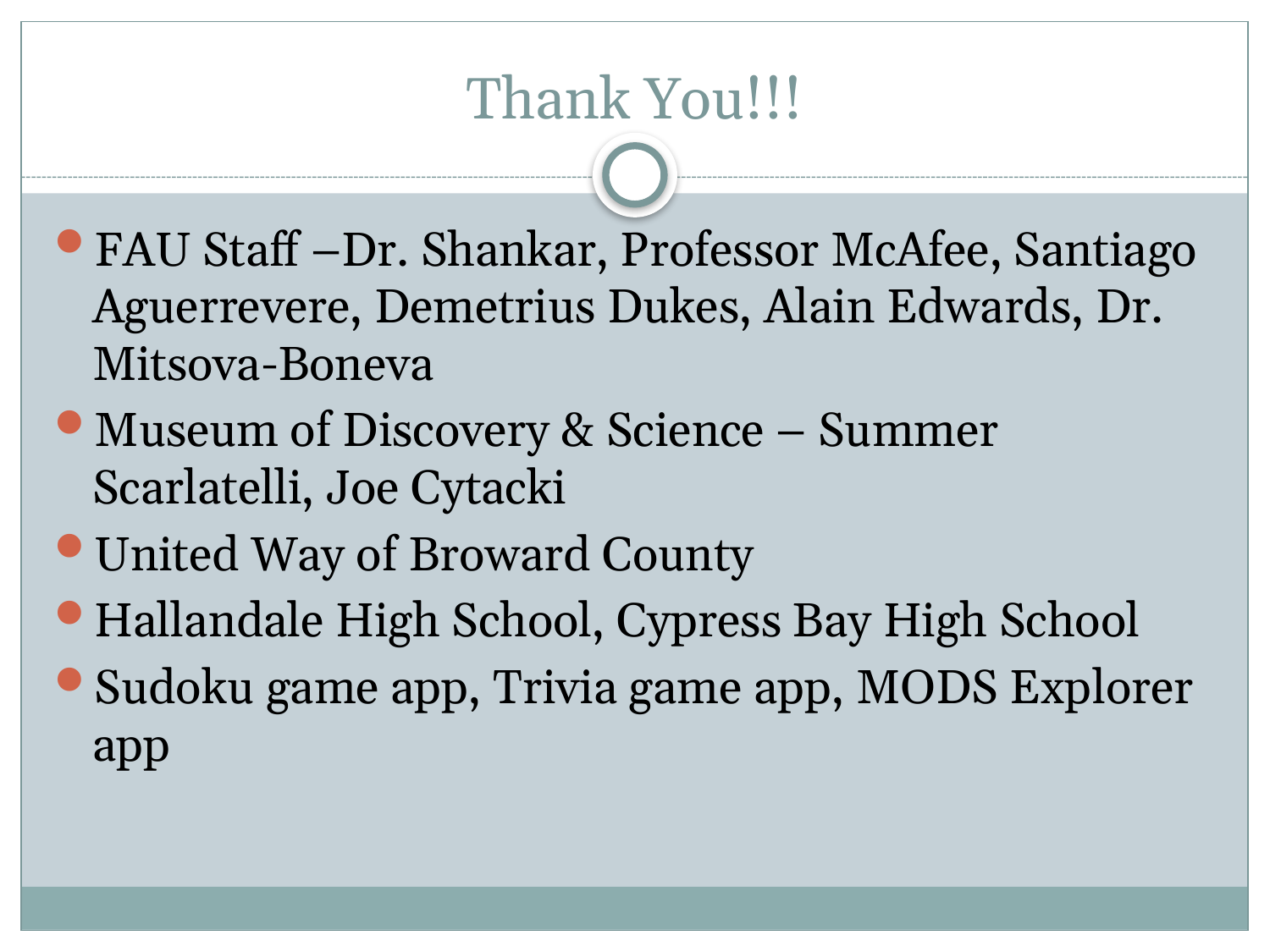

# Thank You!!!
FAU Staff –Dr. Shankar, Professor McAfee, Santiago Aguerrevere, Demetrius Dukes, Alain Edwards, Dr. Mitsova-Boneva
Museum of Discovery & Science – Summer Scarlatelli, Joe Cytacki
United Way of Broward County
Hallandale High School, Cypress Bay High School
Sudoku game app, Trivia game app, MODS Explorer app